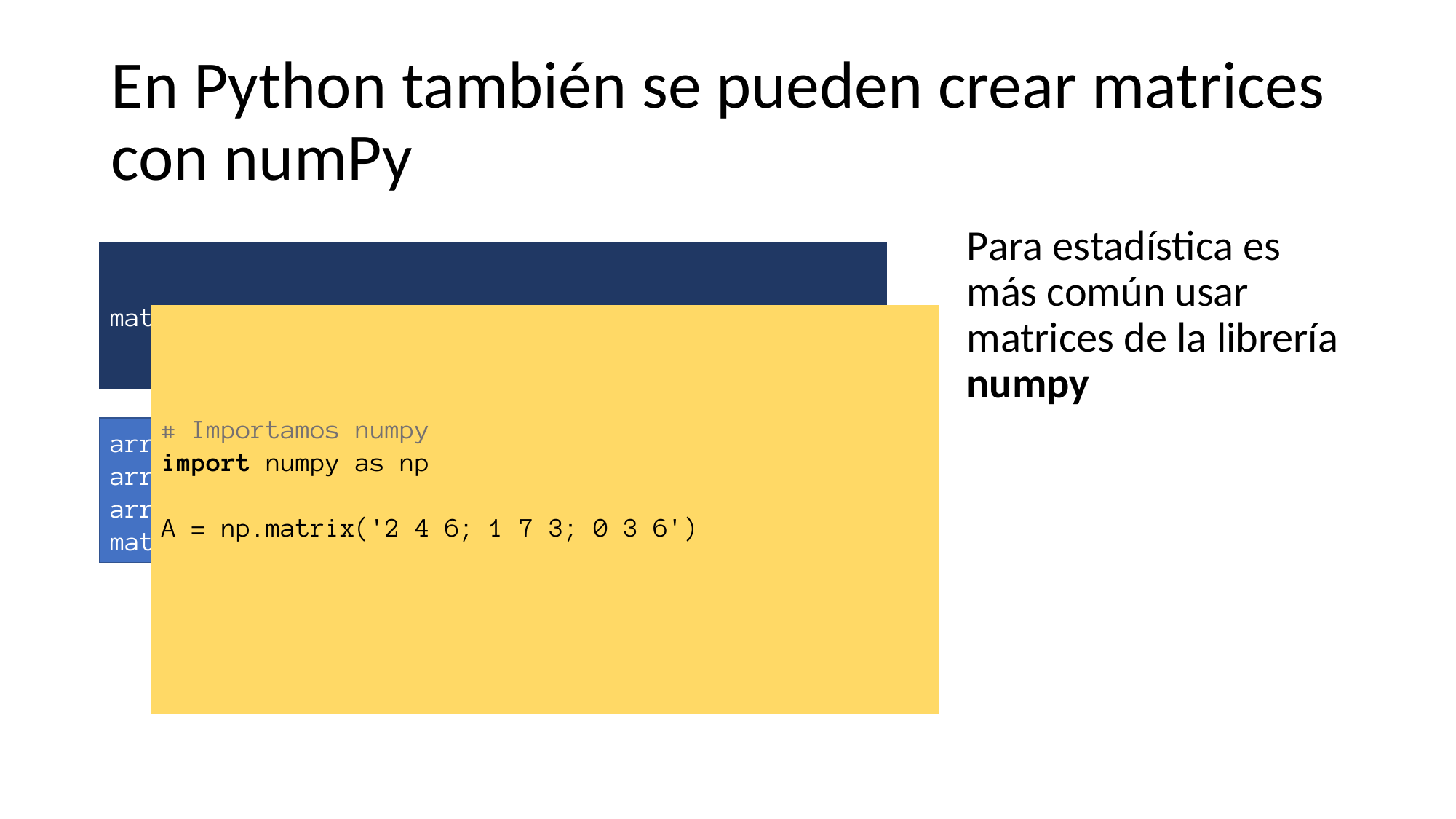

# En Python también se pueden crear matrices con numPy
Para estadística es más común usar matrices de la librería numpy
matrix A = (2,4,6\1,7,3\0,3,6)Stata
# Importamos numpy
import numpy as np

A = np.matrix('2 4 6; 1 7 3; 0 3 6')

arreglo1 <- c(2,4,6)
arreglo2 <- c(1,7,3)
arreglo3 <- c(0,3,6)
matrix <- cbind(arreglo1, arreglo2, arreglo3)R